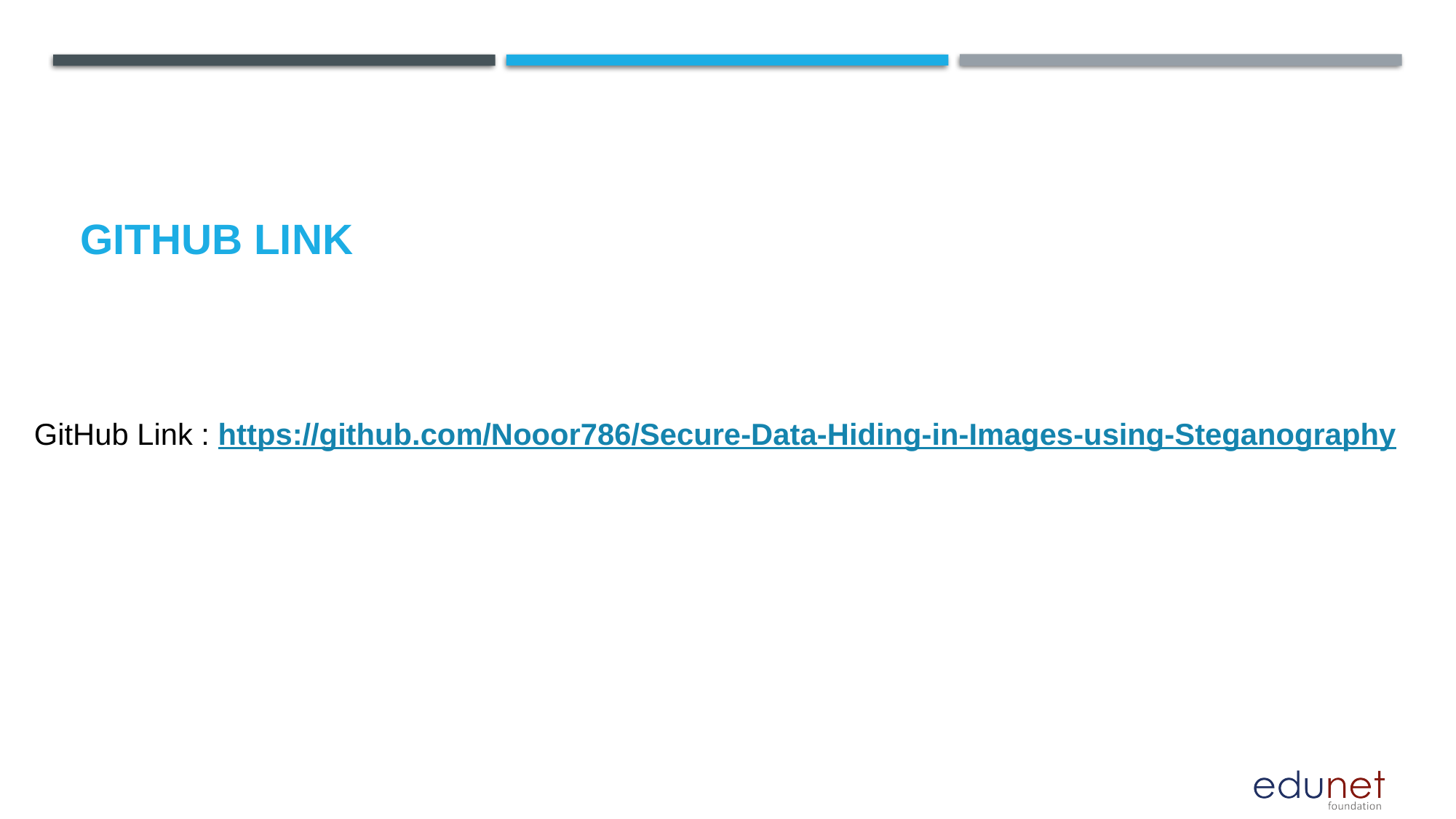

GitHub Link : https://github.com/Nooor786/Secure-Data-Hiding-in-Images-using-Steganography
# GitHub Link